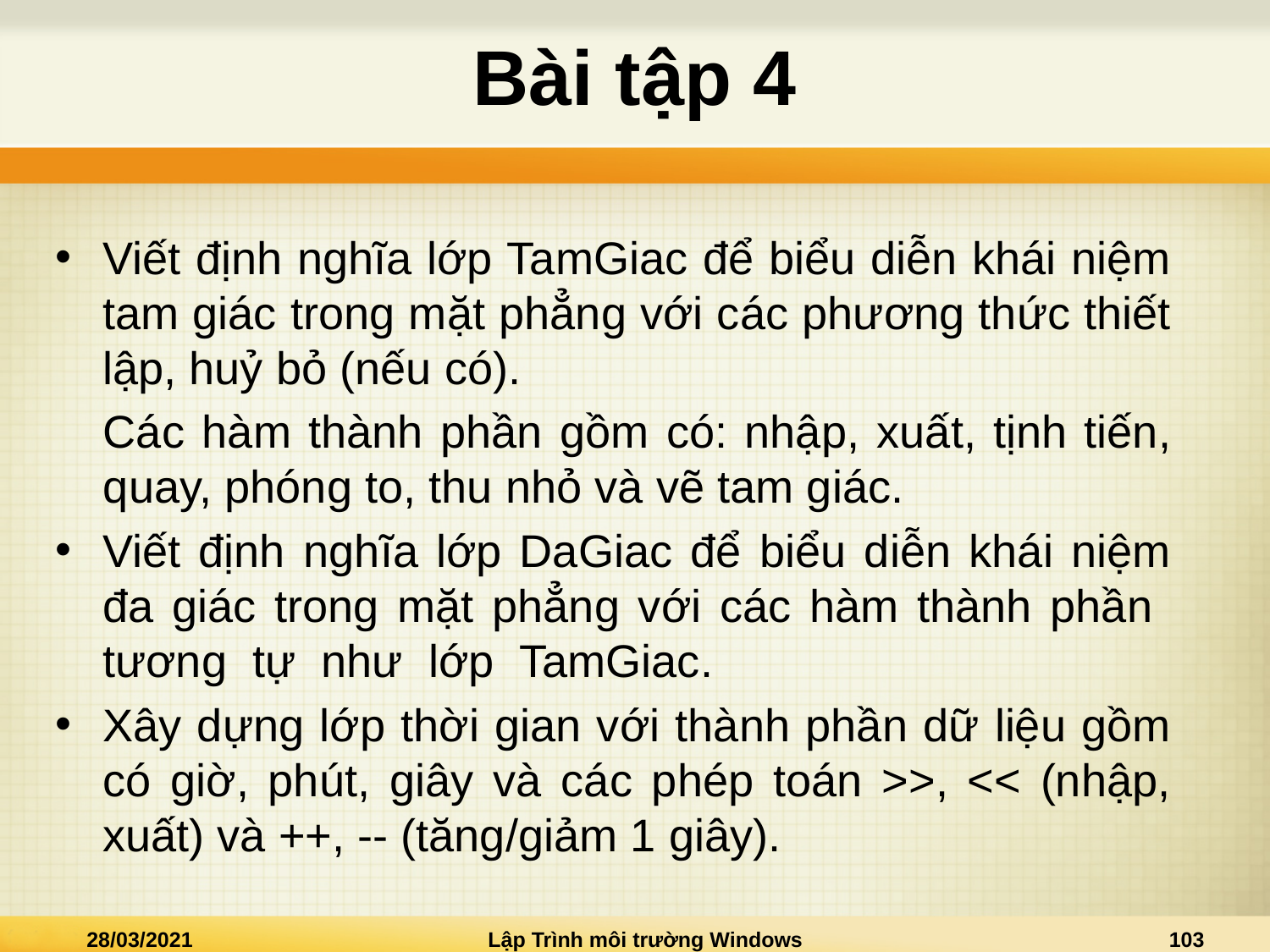

# Bài tập 4
Viết định nghĩa lớp TamGiac để biểu diễn khái niệm tam giác trong mặt phẳng với các phương thức thiết lập, huỷ bỏ (nếu có).
Các hàm thành phần gồm có: nhập, xuất, tịnh tiến, quay, phóng to, thu nhỏ và vẽ tam giác.
Viết định nghĩa lớp DaGiac để biểu diễn khái niệm đa giác trong mặt phẳng với các hàm thành phần  tương  tự  như  lớp  TamGiac.
Xây dựng lớp thời gian với thành phần dữ liệu gồm có giờ, phút, giây và các phép toán >>, << (nhập, xuất) và ++, -- (tăng/giảm 1 giây).

28/03/2021
Lập Trình môi trường Windows
103